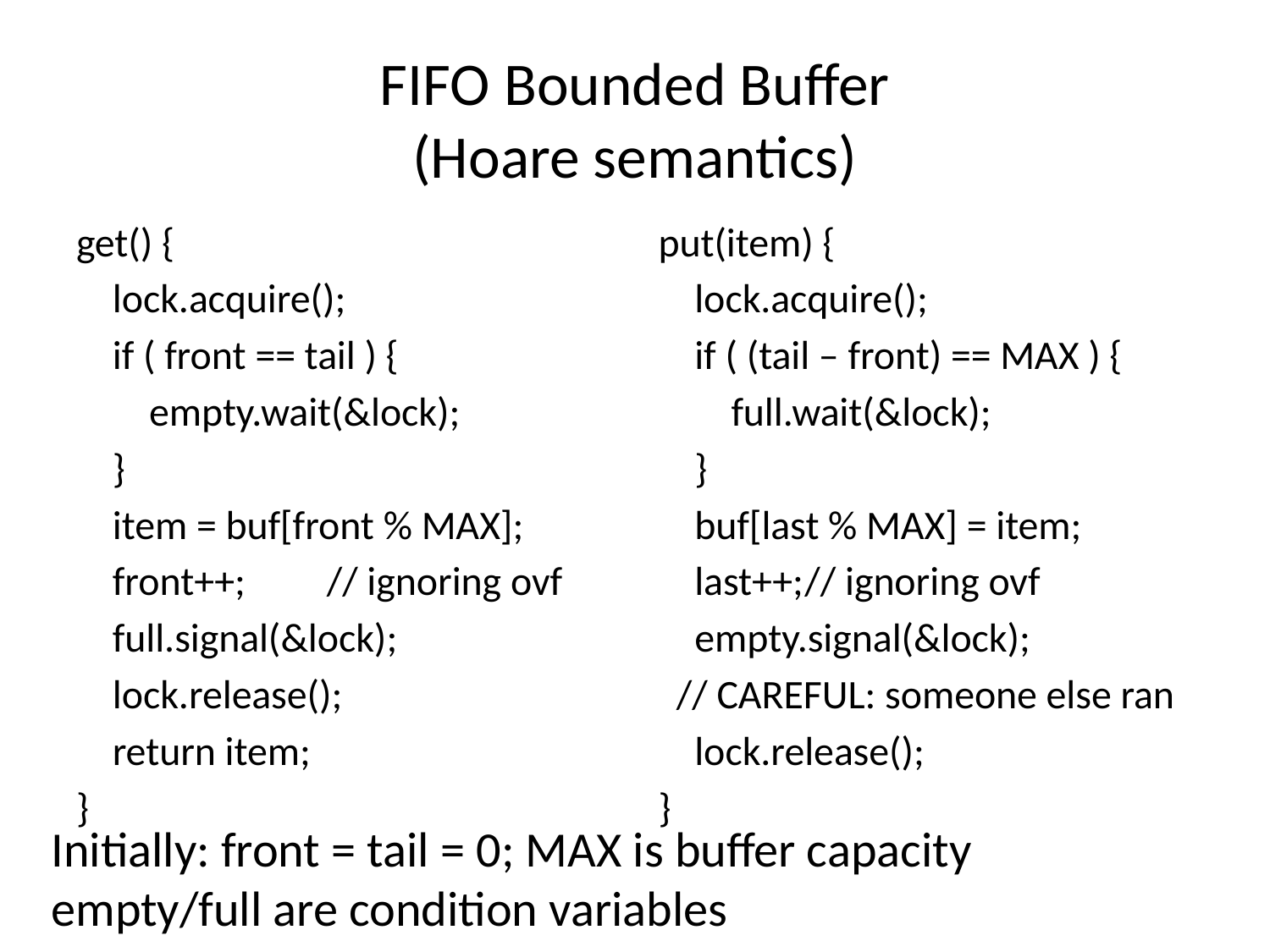

# FIFO Bounded Buffer (Hoare semantics)
get() {
    lock.acquire();
    if ( front == tail ) {
        empty.wait(&lock);
    }
    item = buf[front % MAX];
    front++;	// ignoring ovf
    full.signal(&lock);
    lock.release();
    return item;
}
put(item) {
    lock.acquire();
    if ( (tail – front) == MAX ) {
        full.wait(&lock);
    }
    buf[last % MAX] = item;
    last++;	// ignoring ovf
    empty.signal(&lock);
  // CAREFUL: someone else ran
    lock.release();
}
Initially: front = tail = 0; MAX is buffer capacity
empty/full are condition variables